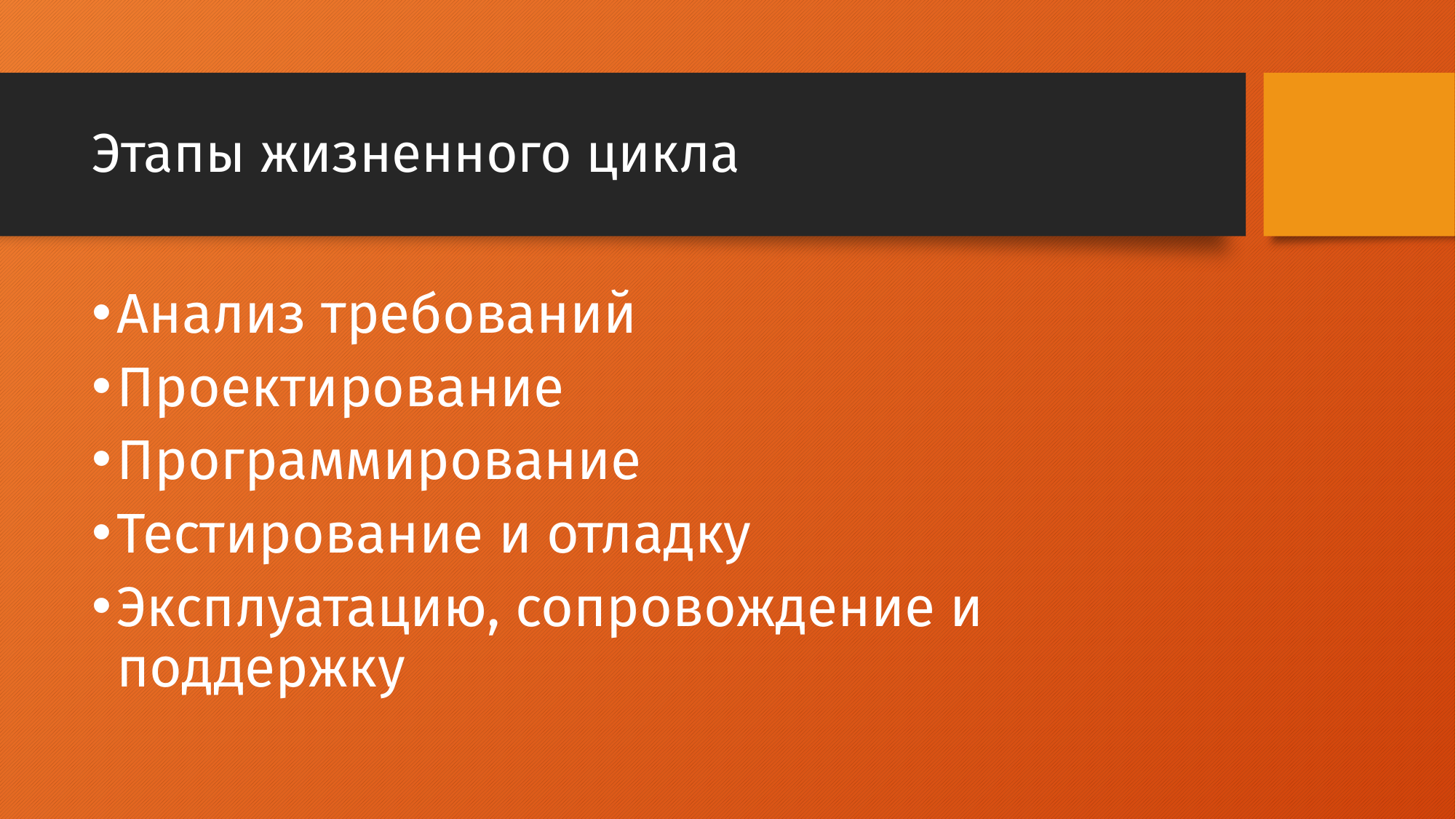

# Этапы жизненного цикла
Анализ требований
Проектирование
Программирование
Тестирование и отладку
Эксплуатацию, сопровождение и поддержку